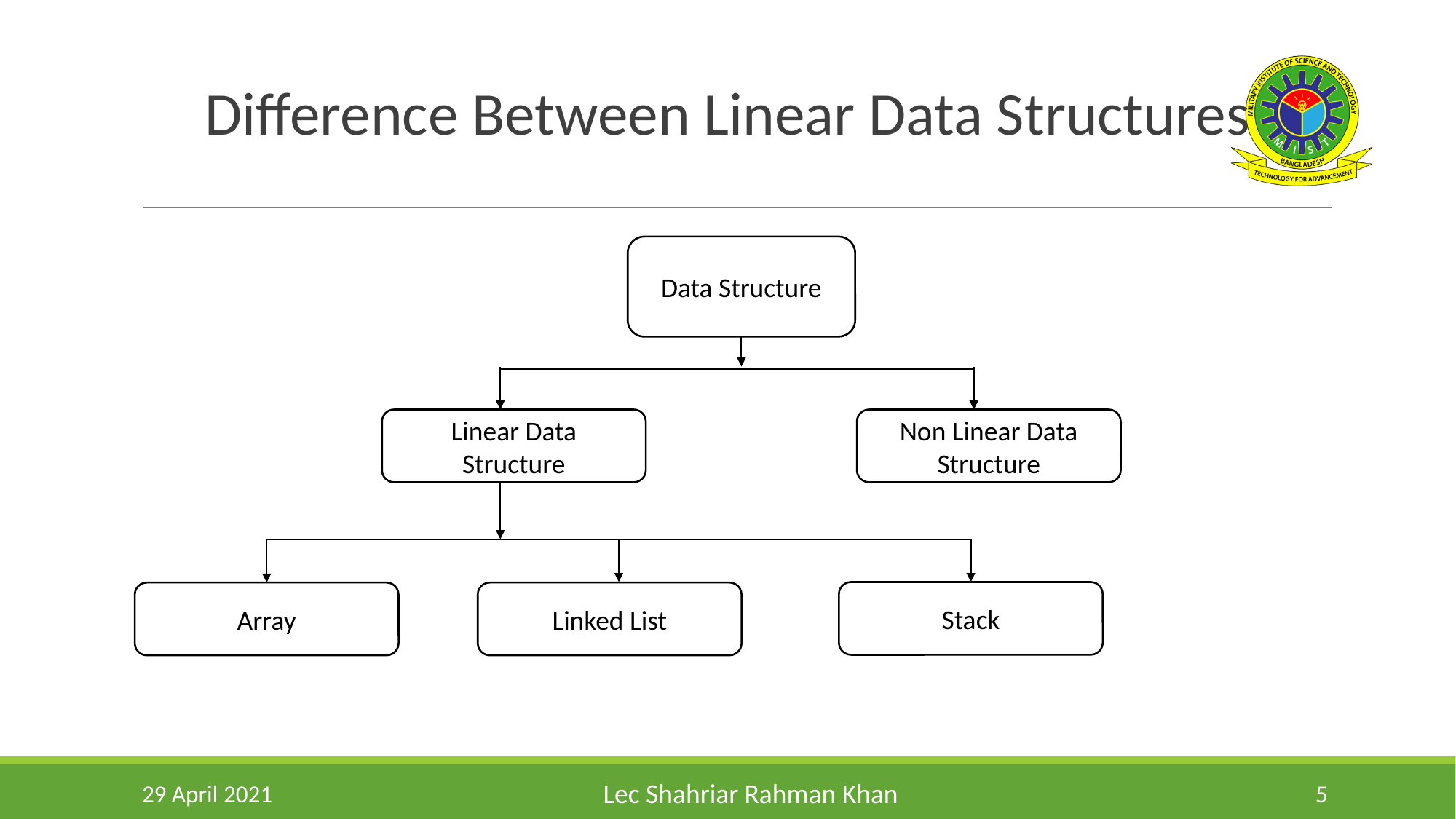

Difference Between Linear Data Structures
Data Structure
Linear Data Structure
Non Linear Data Structure
Stack
Array
Linked List
29 April 2021
5